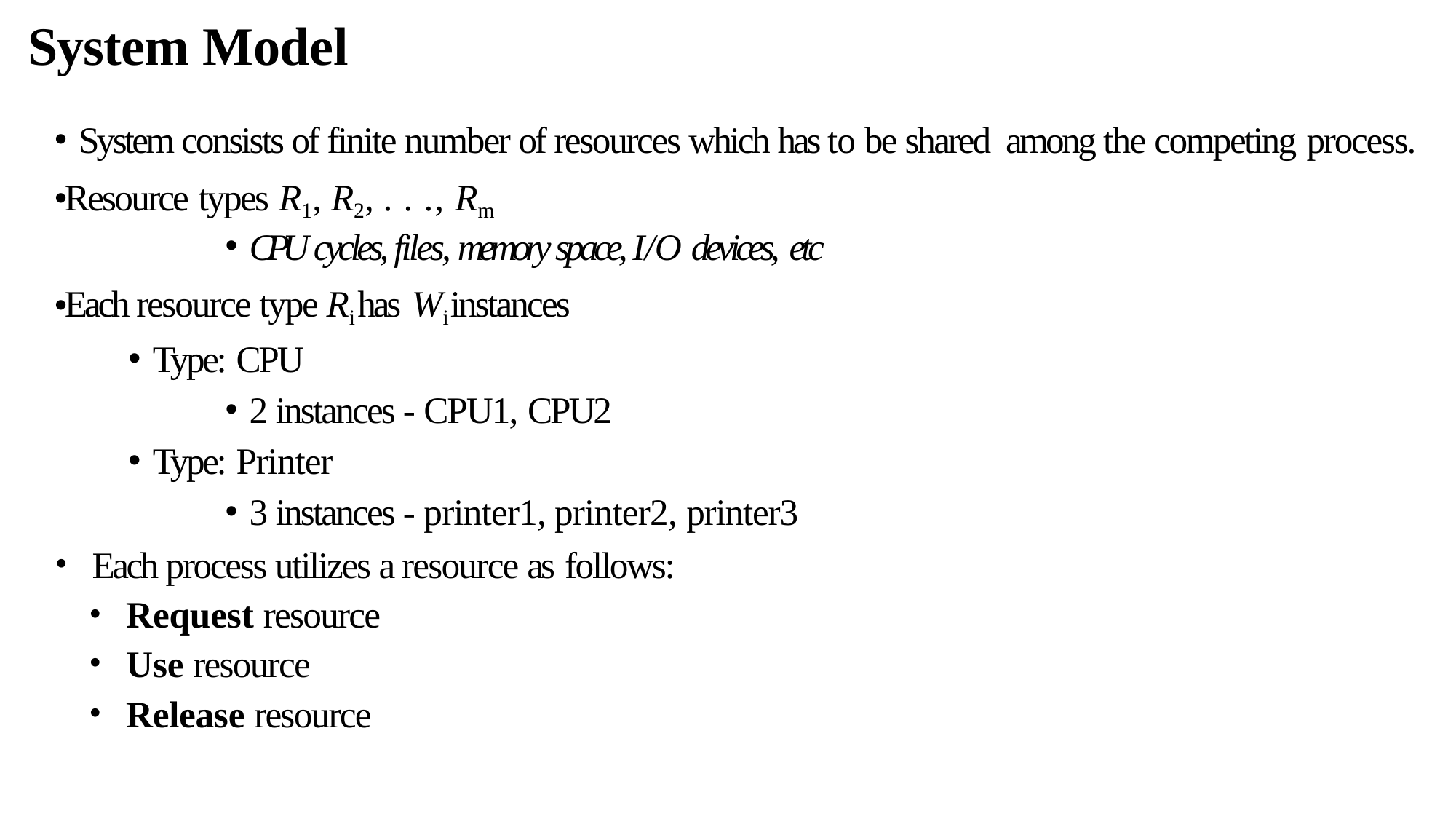

# System Model
System consists of finite number of resources which has to be shared  among the competing process.
Resource types R1, R2, . . ., Rm
CPU  cycles, files, memory space, I/O devices, etc
Each resource type Ri  has Wi   instances
Type: CPU
2 instances - CPU1, CPU2
Type: Printer
3 instances - printer1, printer2, printer3
Each process utilizes a resource as follows:
Request resource
Use resource
Release resource